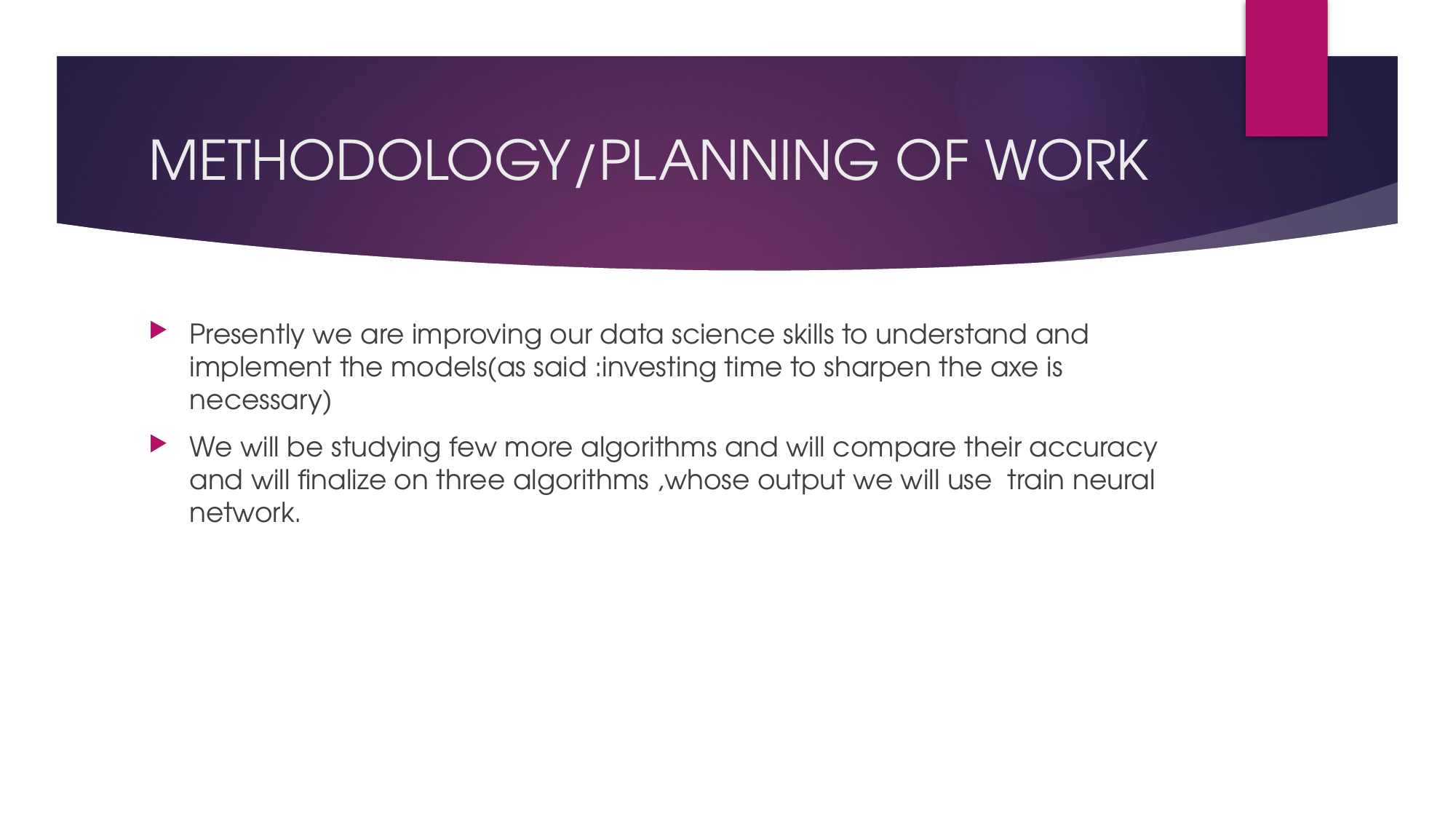

# METHODOLOGY/PLANNING OF WORK
Presently we are improving our data science skills to understand and implement the models(as said :investing time to sharpen the axe is necessary)
We will be studying few more algorithms and will compare their accuracy and will finalize on three algorithms ,whose output we will use  train neural network.